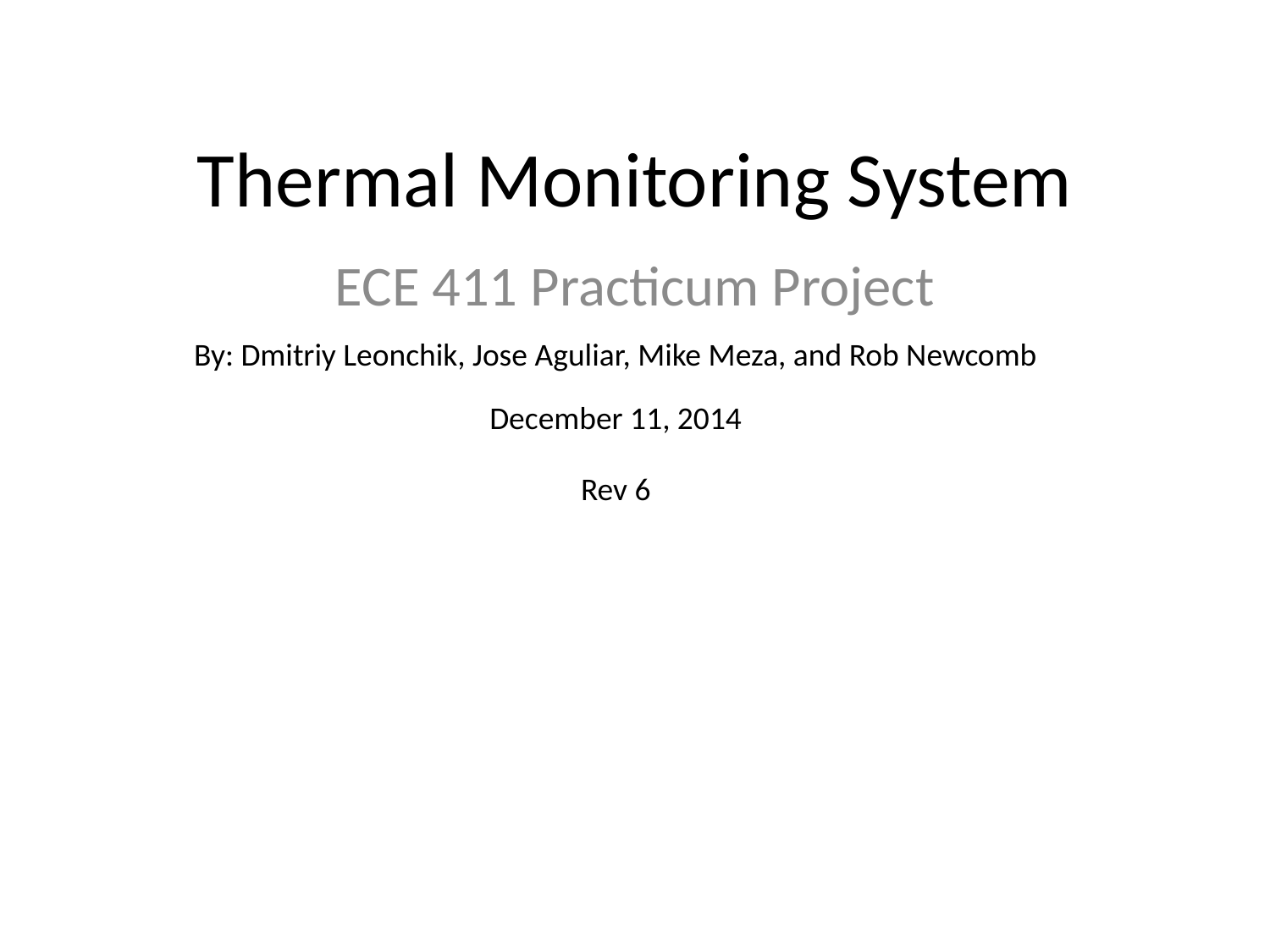

# Thermal Monitoring System
ECE 411 Practicum Project
By: Dmitriy Leonchik, Jose Aguliar, Mike Meza, and Rob Newcomb
December 11, 2014
Rev 6